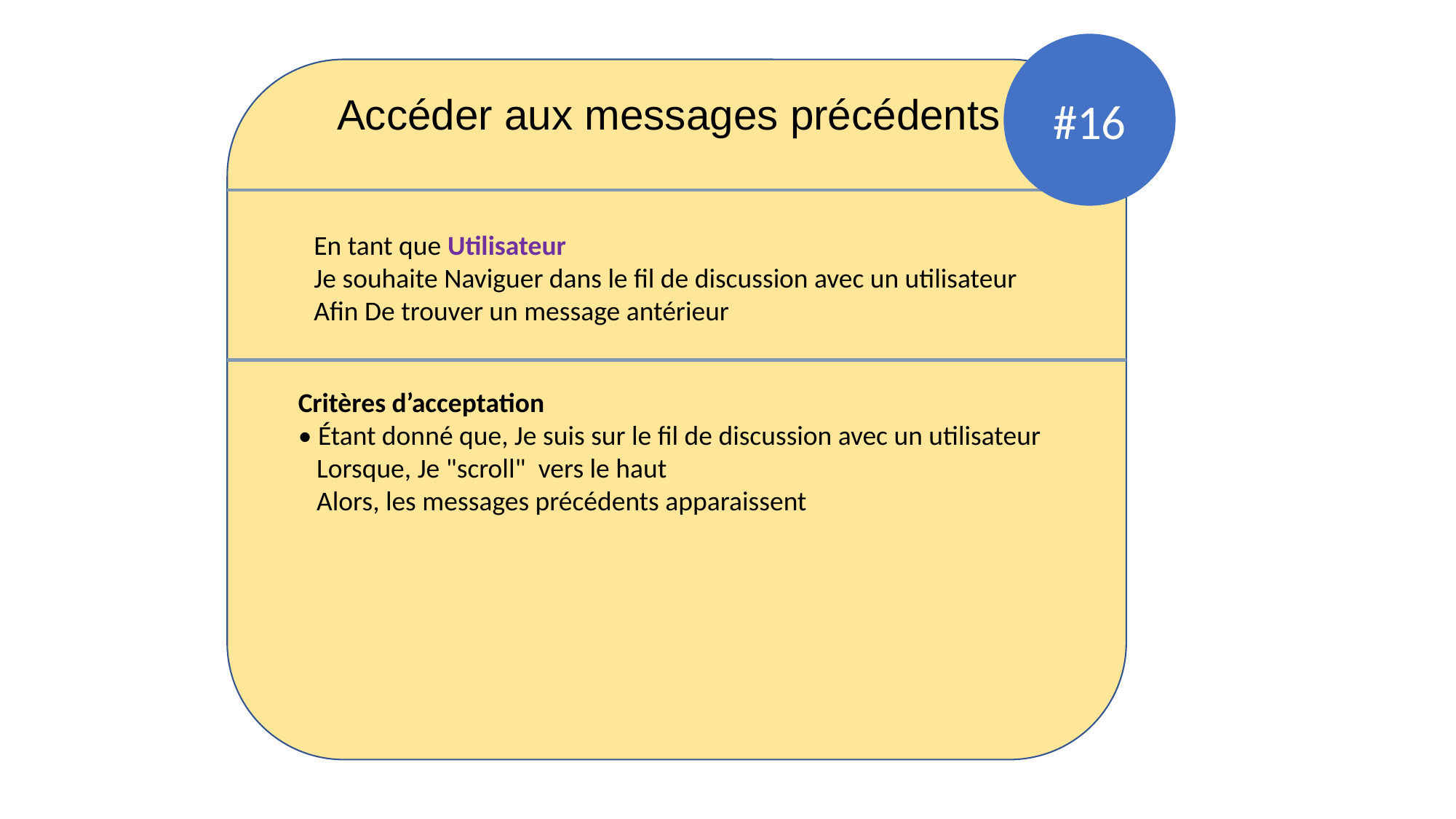

#16

Accéder aux messages précédents
En tant que Utilisateur
Je souhaite Naviguer dans le fil de discussion avec un utilisateur
Afin De trouver un message antérieur
Critères d’acceptation
• Étant donné que, Je suis sur le fil de discussion avec un utilisateur
   Lorsque, Je "scroll"  vers le haut
   Alors, les messages précédents apparaissent